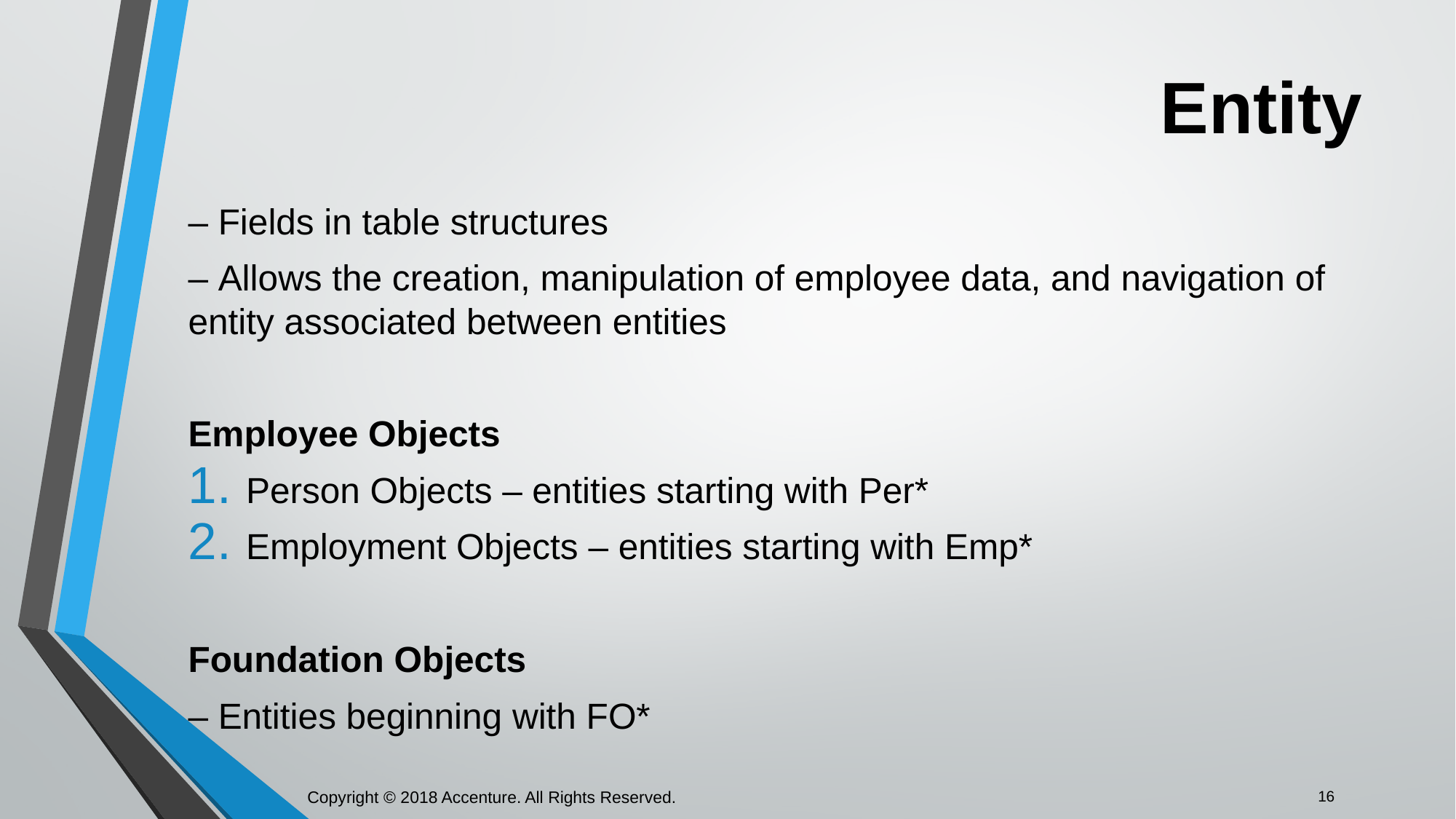

# Entity
– Fields in table structures
– Allows the creation, manipulation of employee data, and navigation of entity associated between entities

Employee Objects
Person Objects – entities starting with Per*
Employment Objects – entities starting with Emp*

Foundation Objects
– Entities beginning with FO*
16